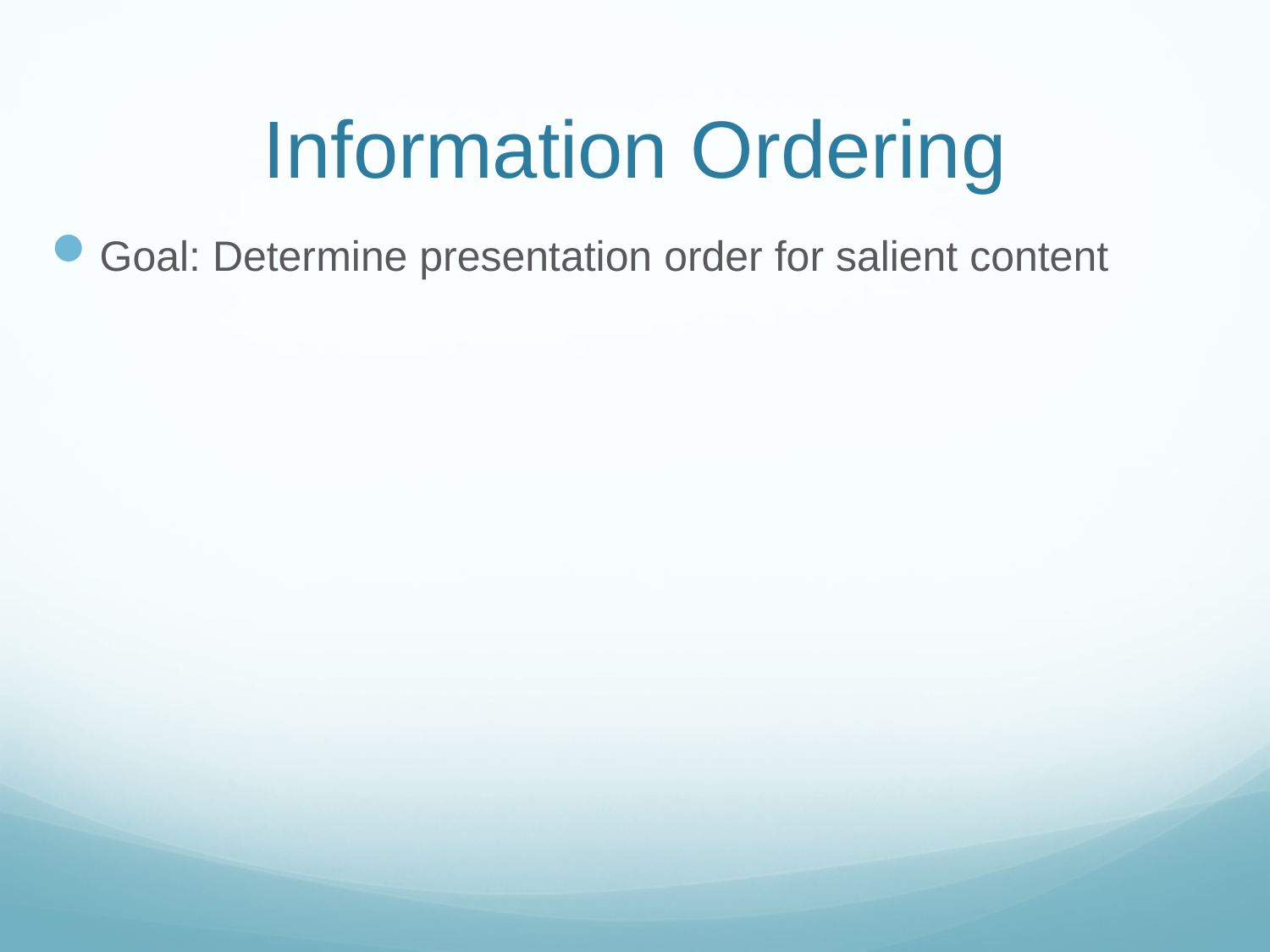

# Information Ordering
Goal: Determine presentation order for salient content